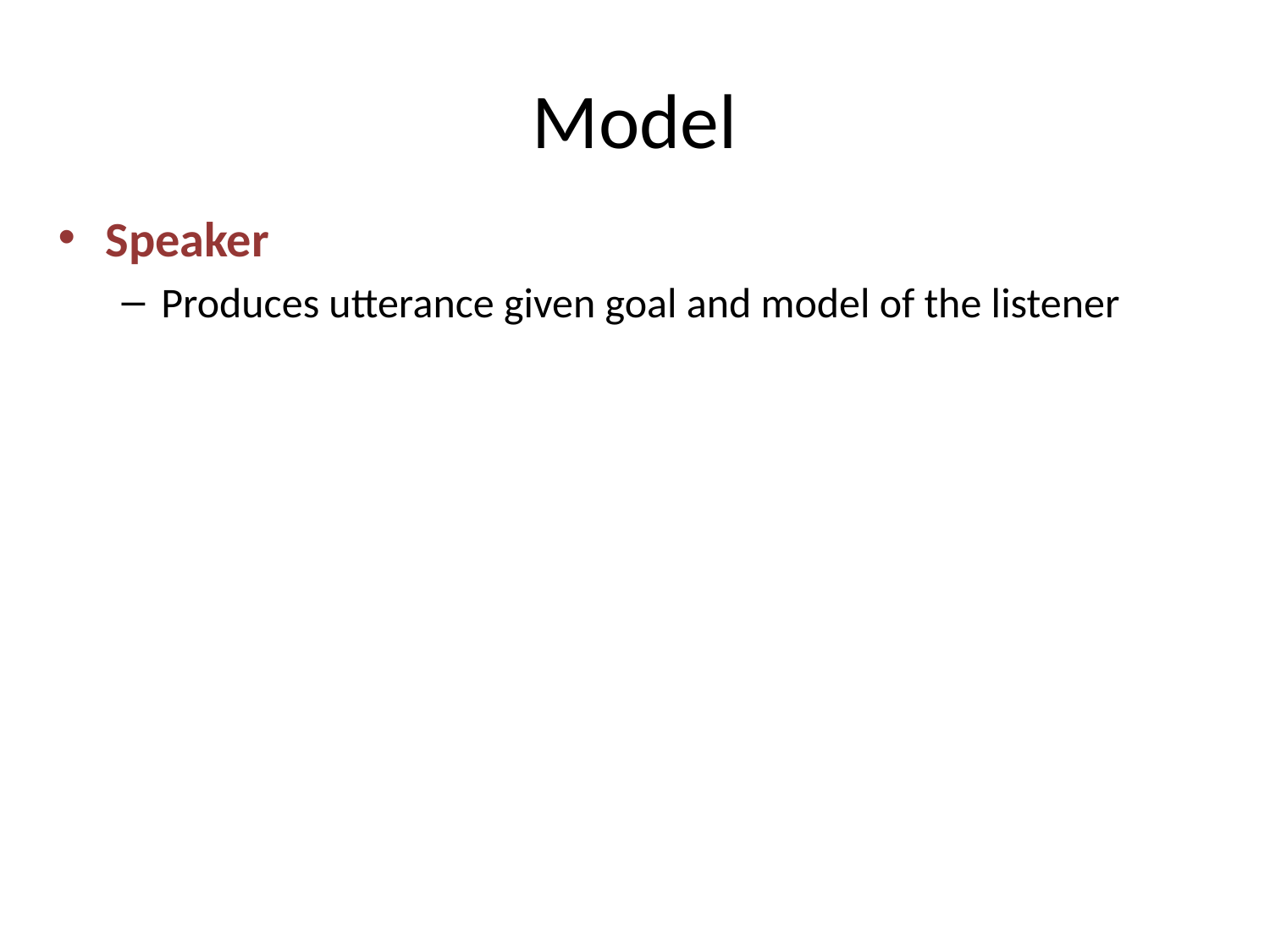

# Model
Speaker
Produces utterance given goal and model of the listener